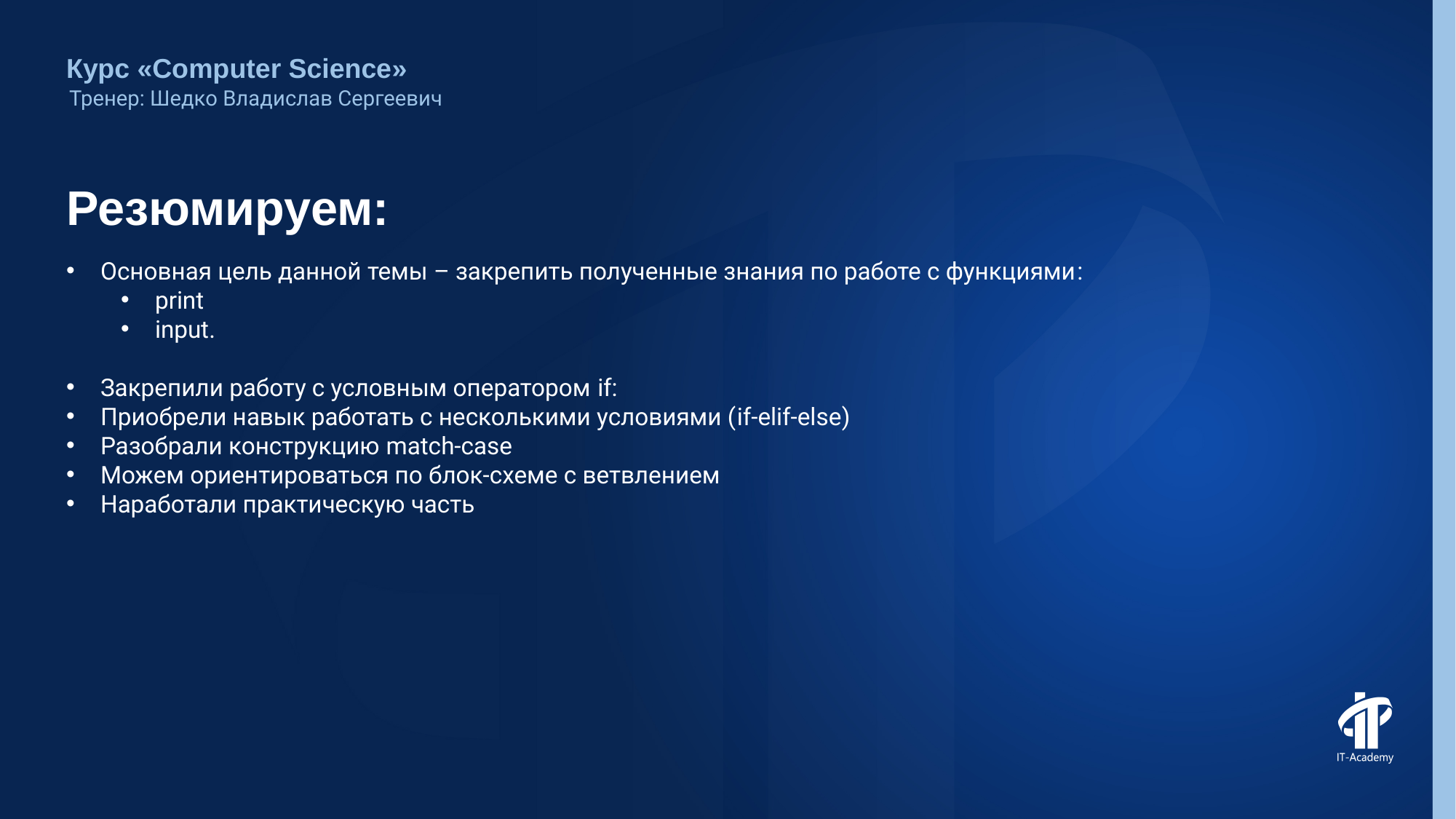

Курс «Computer Science»
Тренер: Шедко Владислав Сергеевич
# Резюмируем:
Основная цель данной темы – закрепить полученные знания по работе с функциями:
print
input.

Закрепили работу с условным оператором if:
Приобрели навык работать с несколькими условиями (if-elif-else)
Разобрали конструкцию match-case
Можем ориентироваться по блок-схеме с ветвлением
Наработали практическую часть